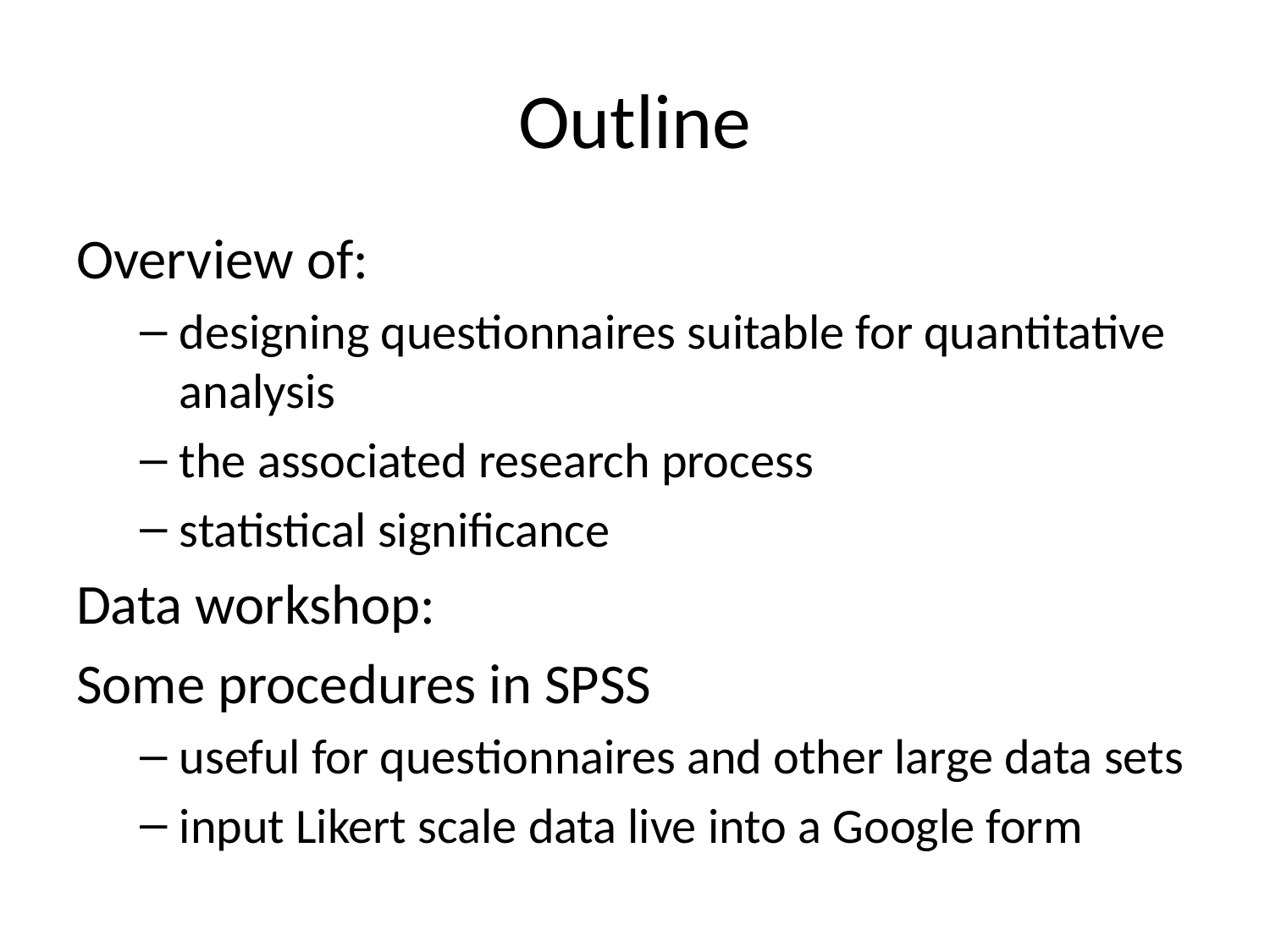

# Outline
Overview of:
designing questionnaires suitable for quantitative analysis
the associated research process
statistical significance
Data workshop:
Some procedures in SPSS
useful for questionnaires and other large data sets
input Likert scale data live into a Google form